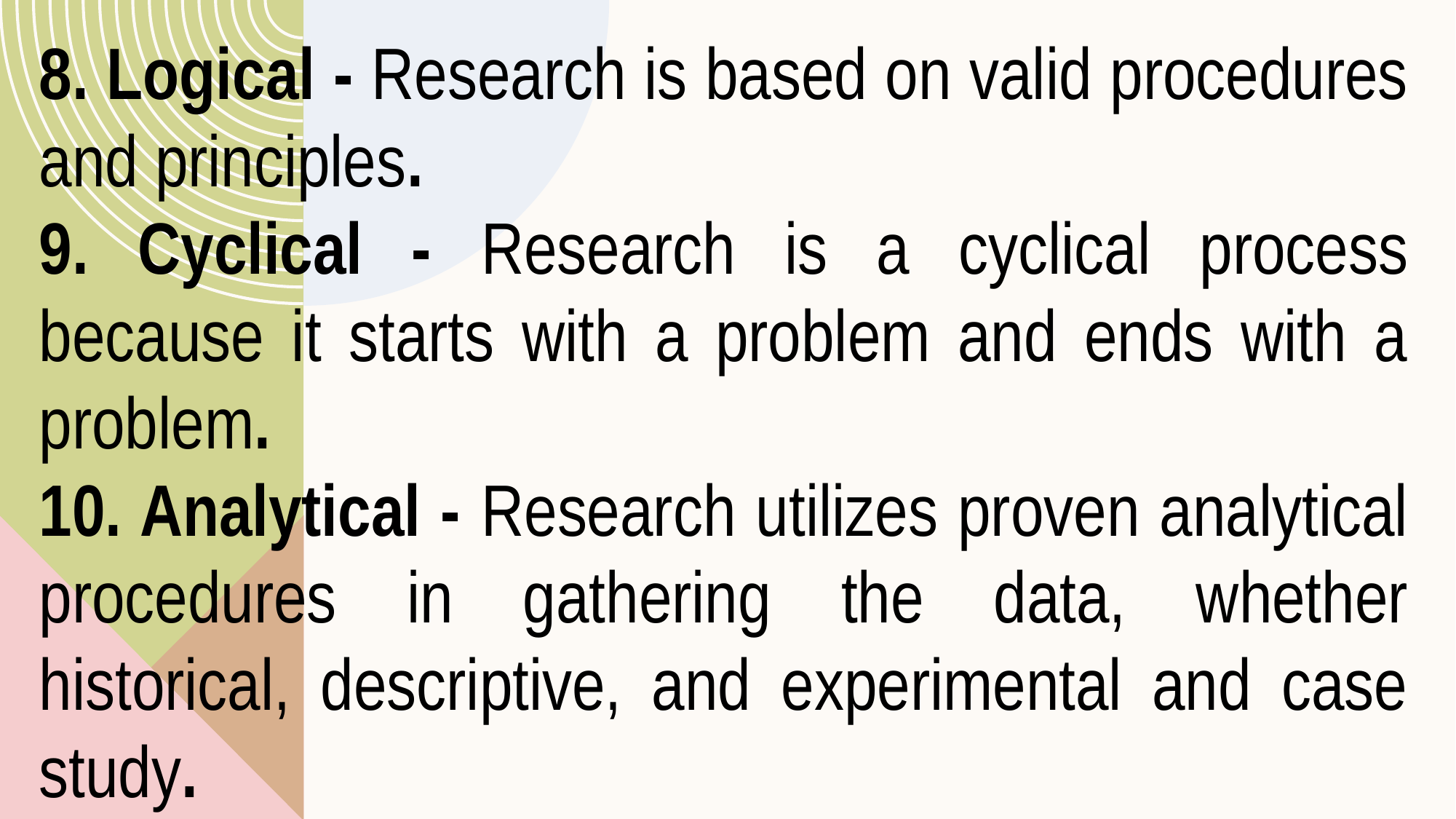

8. Logical - Research is based on valid procedures and principles.
9. Cyclical - Research is a cyclical process because it starts with a problem and ends with a problem.
10. Analytical - Research utilizes proven analytical procedures in gathering the data, whether historical, descriptive, and experimental and case study.